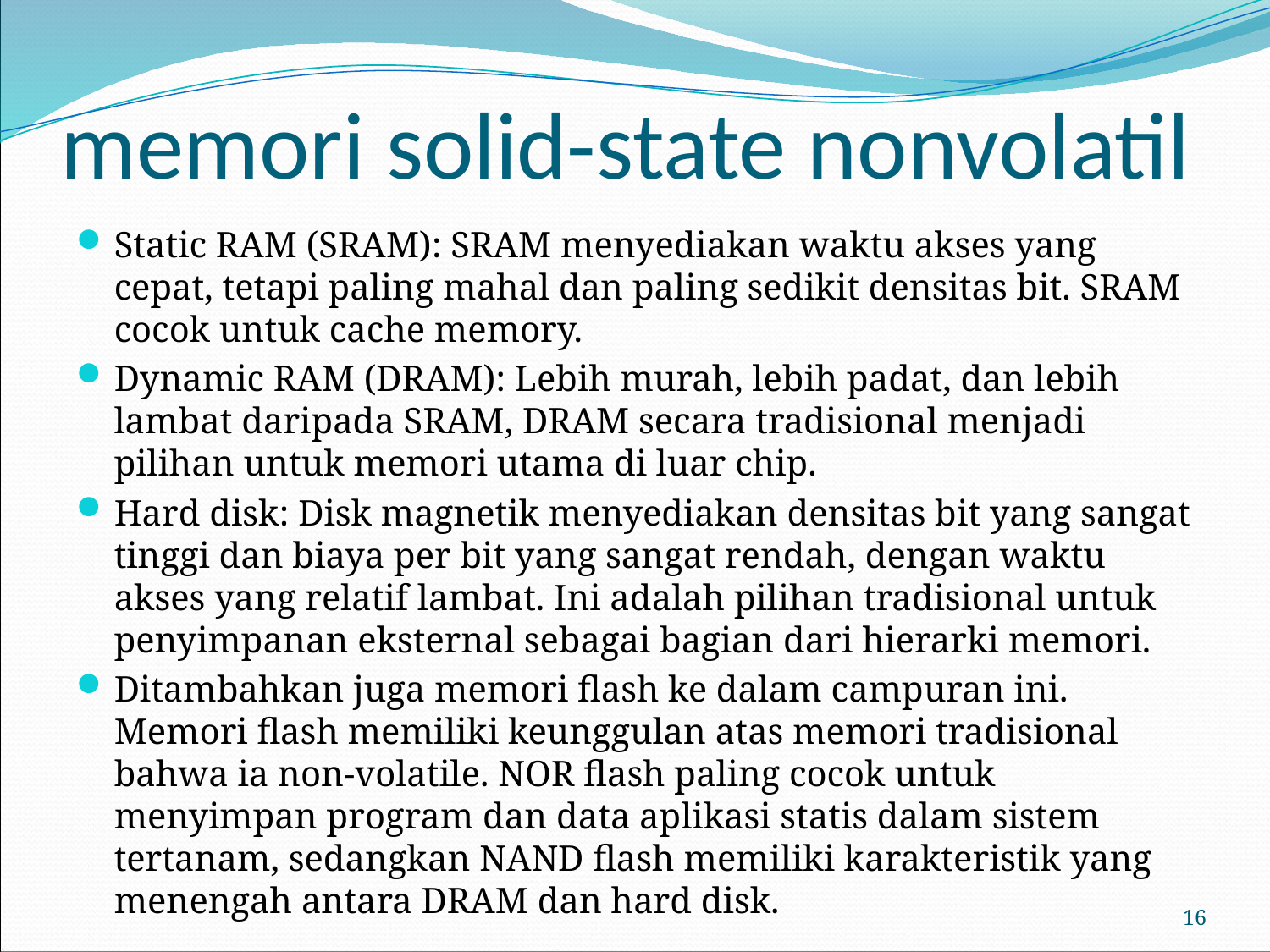

# memori solid-state nonvolatil
Static RAM (SRAM): SRAM menyediakan waktu akses yang cepat, tetapi paling mahal dan paling sedikit densitas bit. SRAM cocok untuk cache memory.
Dynamic RAM (DRAM): Lebih murah, lebih padat, dan lebih lambat daripada SRAM, DRAM secara tradisional menjadi pilihan untuk memori utama di luar chip.
Hard disk: Disk magnetik menyediakan densitas bit yang sangat tinggi dan biaya per bit yang sangat rendah, dengan waktu akses yang relatif lambat. Ini adalah pilihan tradisional untuk penyimpanan eksternal sebagai bagian dari hierarki memori.
Ditambahkan juga memori flash ke dalam campuran ini. Memori flash memiliki keunggulan atas memori tradisional bahwa ia non-volatile. NOR flash paling cocok untuk menyimpan program dan data aplikasi statis dalam sistem tertanam, sedangkan NAND flash memiliki karakteristik yang menengah antara DRAM dan hard disk.
16